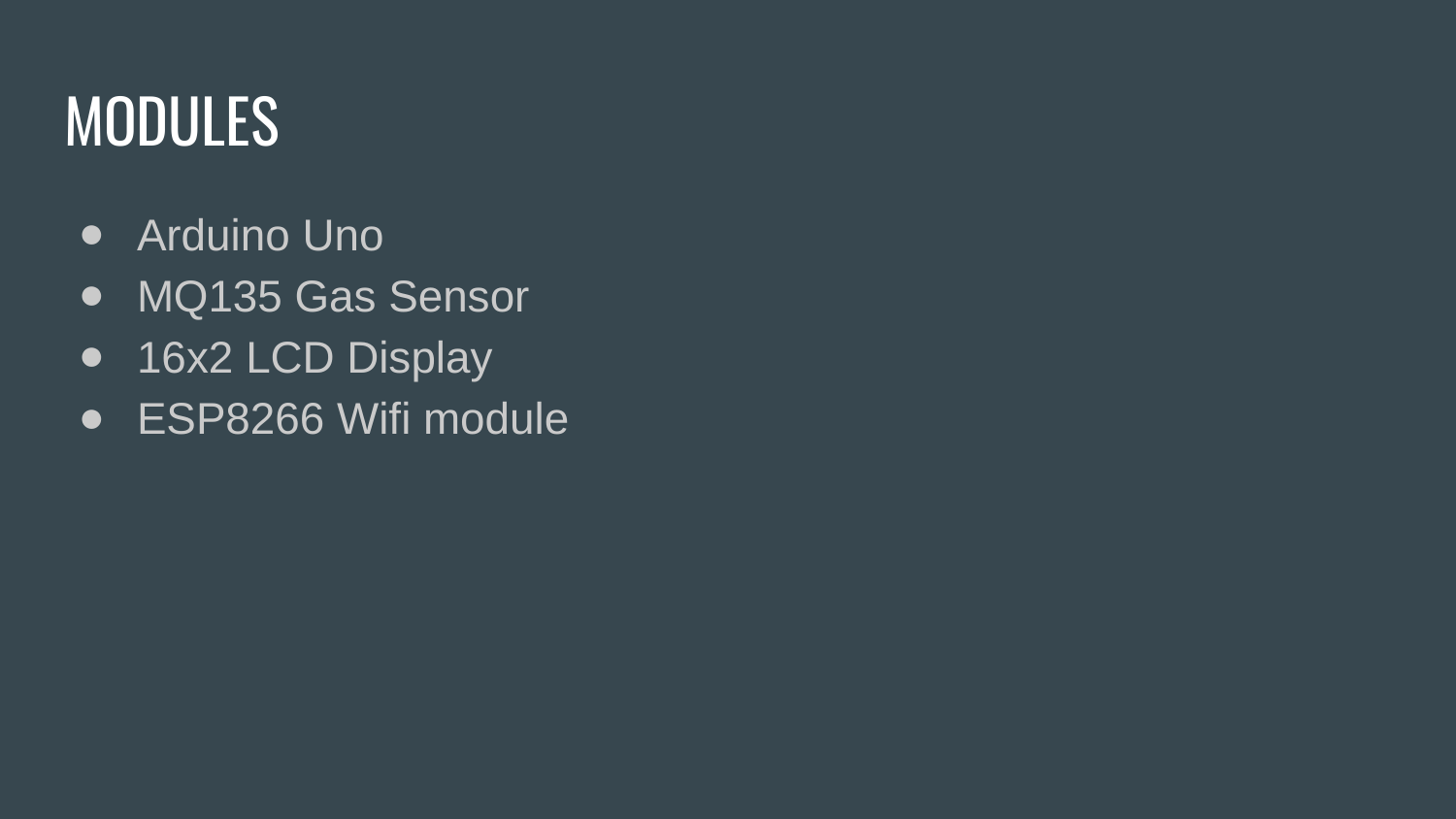

# MODULES
Arduino Uno
MQ135 Gas Sensor
16x2 LCD Display
ESP8266 Wifi module